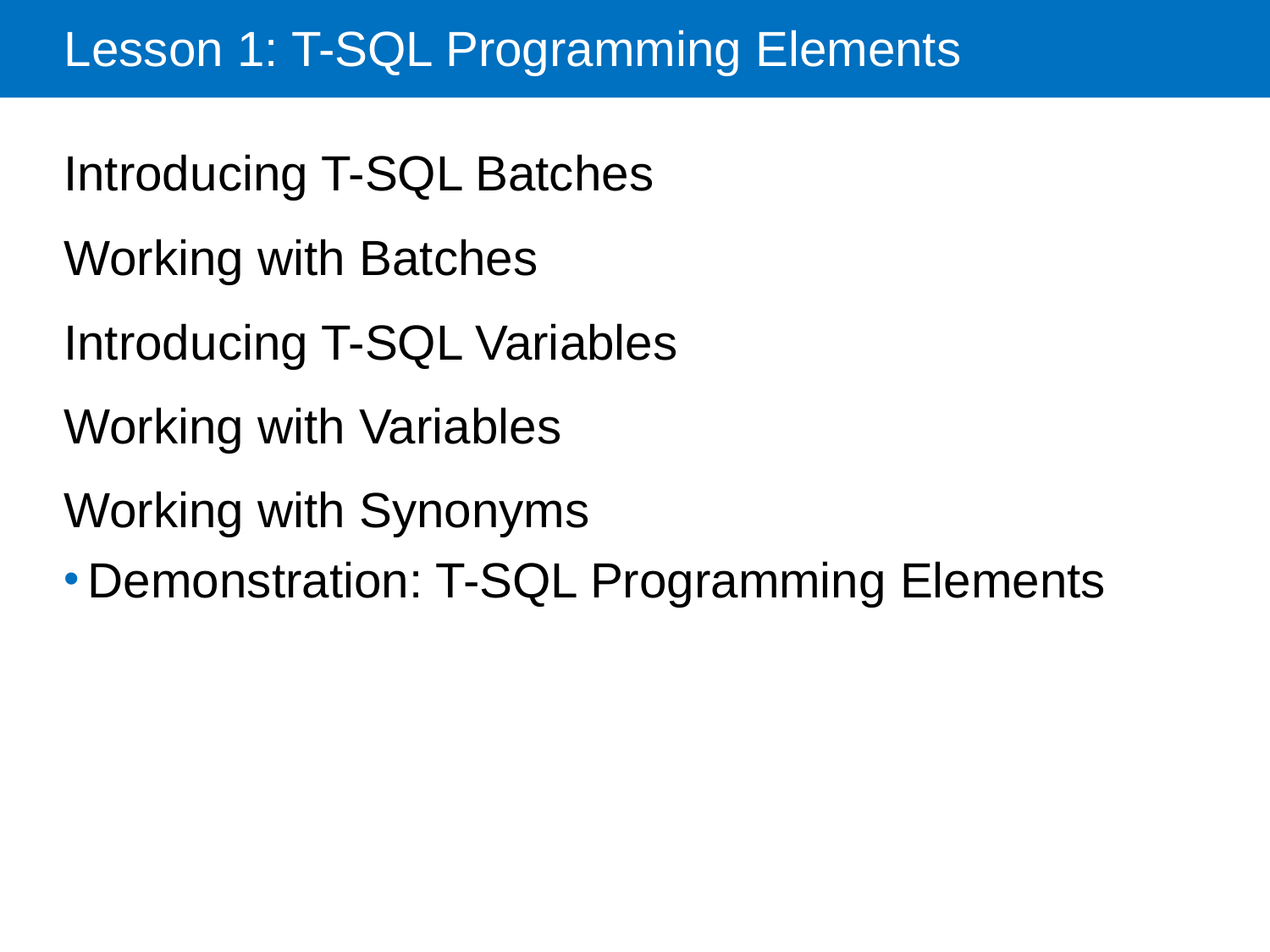

# Lesson 1: T-SQL Programming Elements
Introducing T-SQL Batches
Working with Batches
Introducing T-SQL Variables
Working with Variables
Working with Synonyms
Demonstration: T-SQL Programming Elements